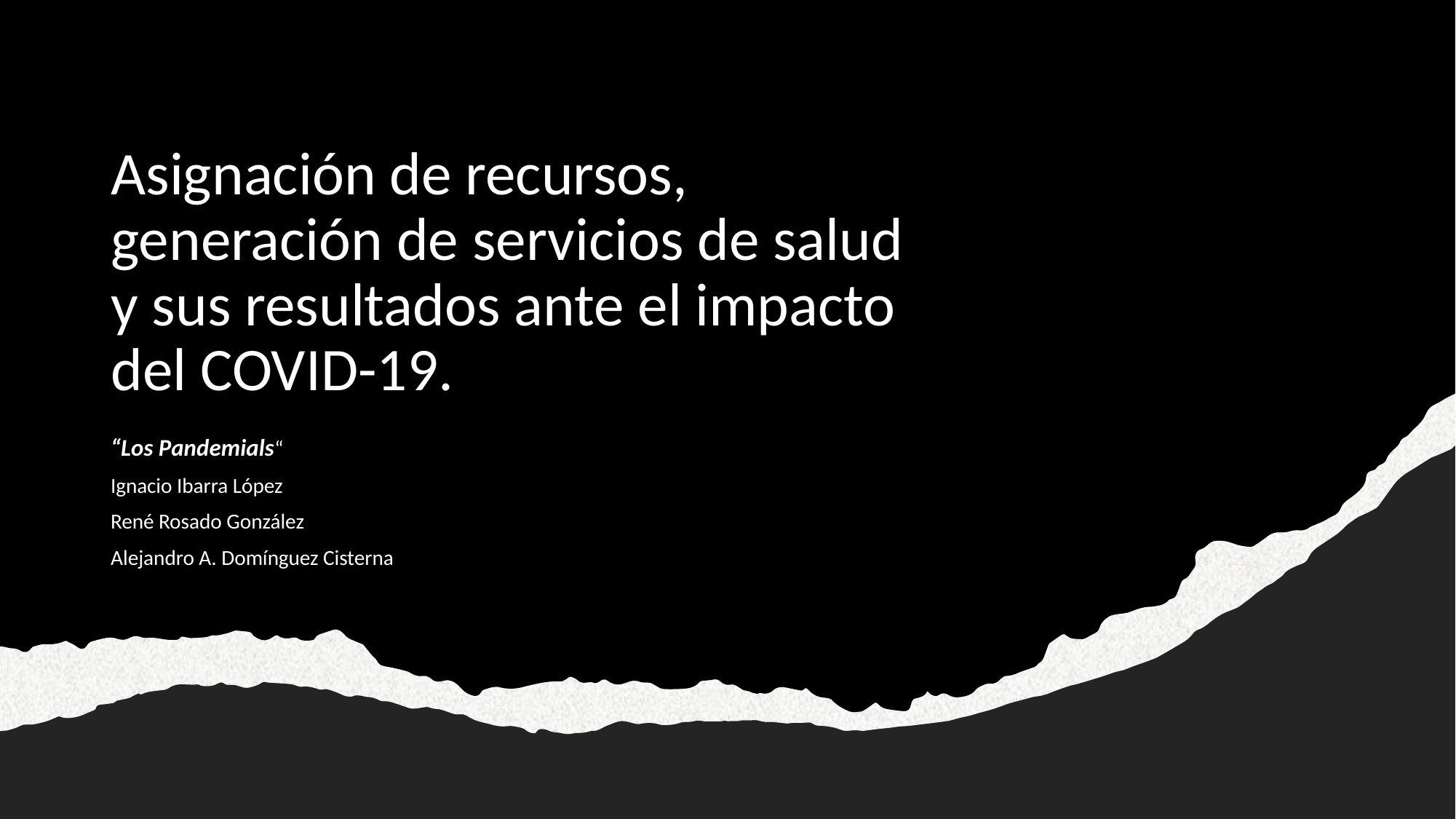

# Asignación de recursos, generación de servicios de salud y sus resultados ante el impacto del COVID-19.

“Los Pandemials“
Ignacio Ibarra López
René Rosado González
Alejandro A. Domínguez Cisterna